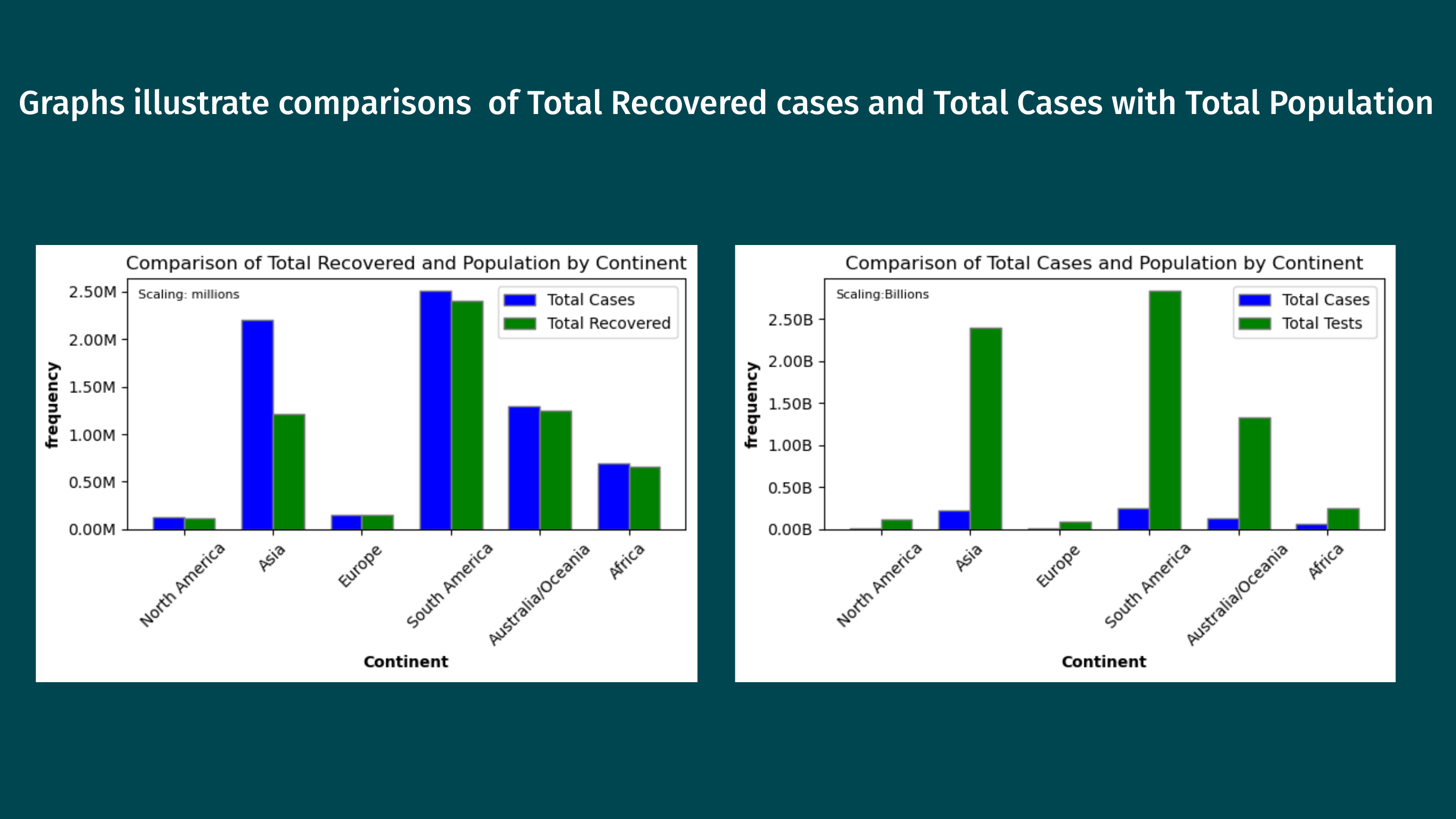

Graphs illustrate comparisons  of Total Recovered cases and Total Cases with Total Population